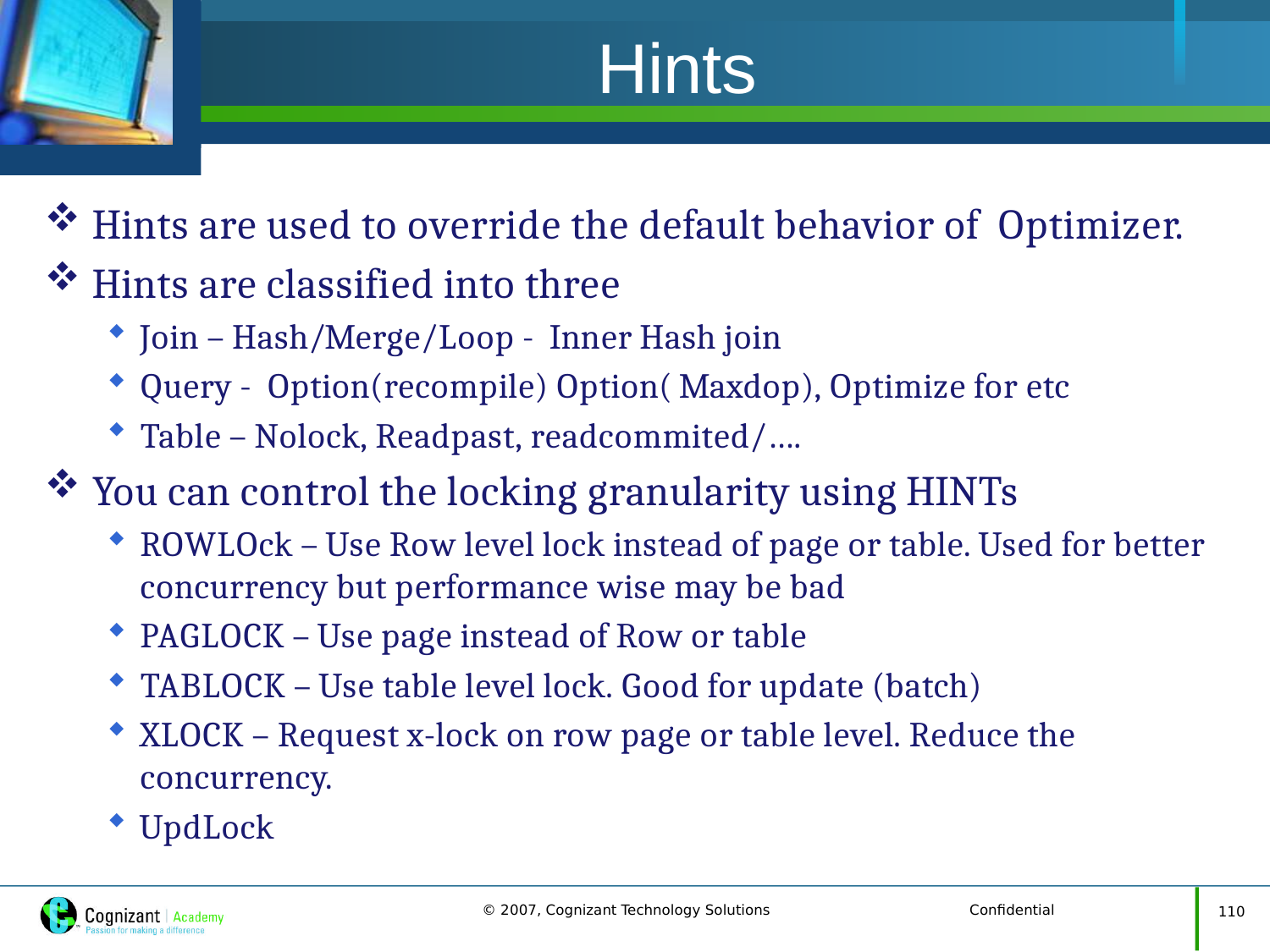

# Hints
Hints are used to override the default behavior of  Optimizer.
Hints are classified into three
Join – Hash/Merge/Loop -  Inner Hash join
Query -  Option(recompile) Option( Maxdop), Optimize for etc
Table – Nolock, Readpast, readcommited/….
You can control the locking granularity using HINTs
ROWLOck – Use Row level lock instead of page or table. Used for better concurrency but performance wise may be bad
PAGLOCK – Use page instead of Row or table
TABLOCK – Use table level lock. Good for update (batch)
XLOCK – Request x-lock on row page or table level. Reduce the concurrency.
UpdLock

110